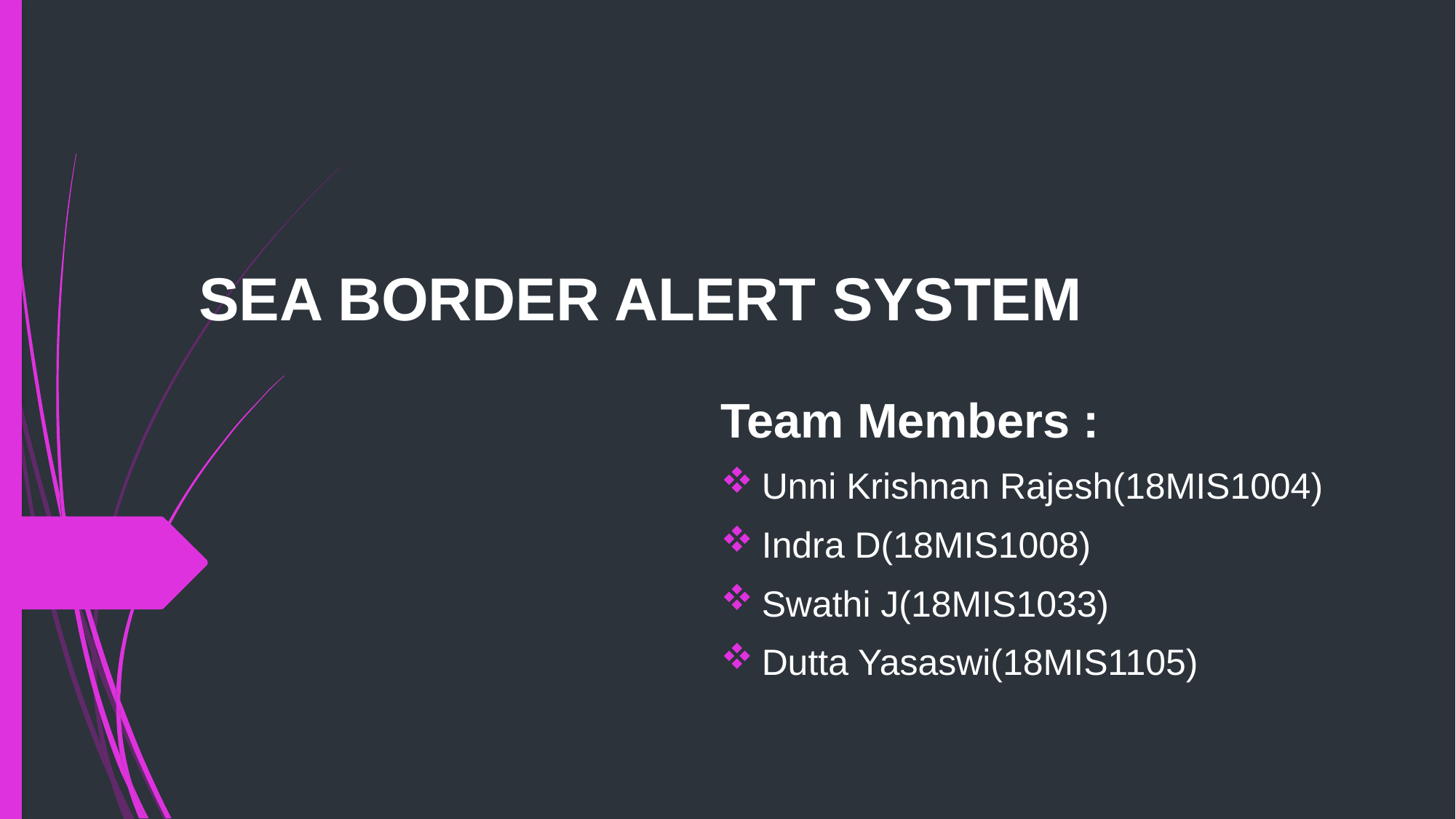

# SEA BORDER ALERT SYSTEM
Team Members :
Unni Krishnan Rajesh(18MIS1004)
Indra D(18MIS1008)
Swathi J(18MIS1033)
Dutta Yasaswi(18MIS1105)